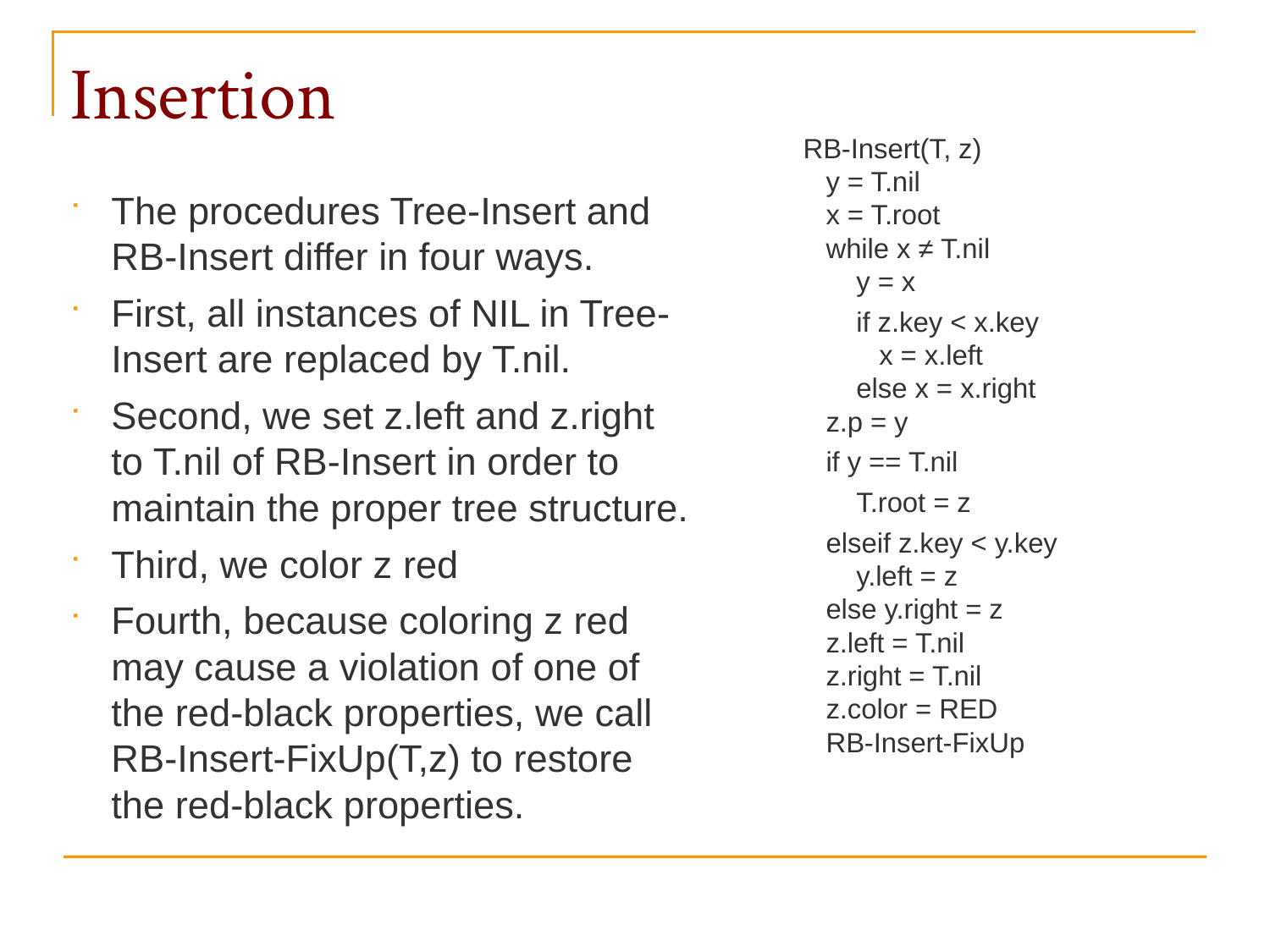

# Insertion
 RB-Insert(T, z)
    y = T.nil
    x = T.root
    while x ≠ T.nil
        y = x
        if z.key < x.key
           x = x.left
        else x = x.right
    z.p = y
    if y == T.nil
        T.root = z
    elseif z.key < y.key
        y.left = z
    else y.right = z
    z.left = T.nil
    z.right = T.nil
    z.color = RED
    RB-Insert-FixUp
The procedures Tree-Insert and RB-Insert differ in four ways.
First, all instances of NIL in Tree-Insert are replaced by T.nil.
Second, we set z.left and z.right to T.nil of RB-Insert in order to maintain the proper tree structure.
Third, we color z red
Fourth, because coloring z red may cause a violation of one of the red-black properties, we call RB-Insert-FixUp(T,z) to restore the red-black properties.